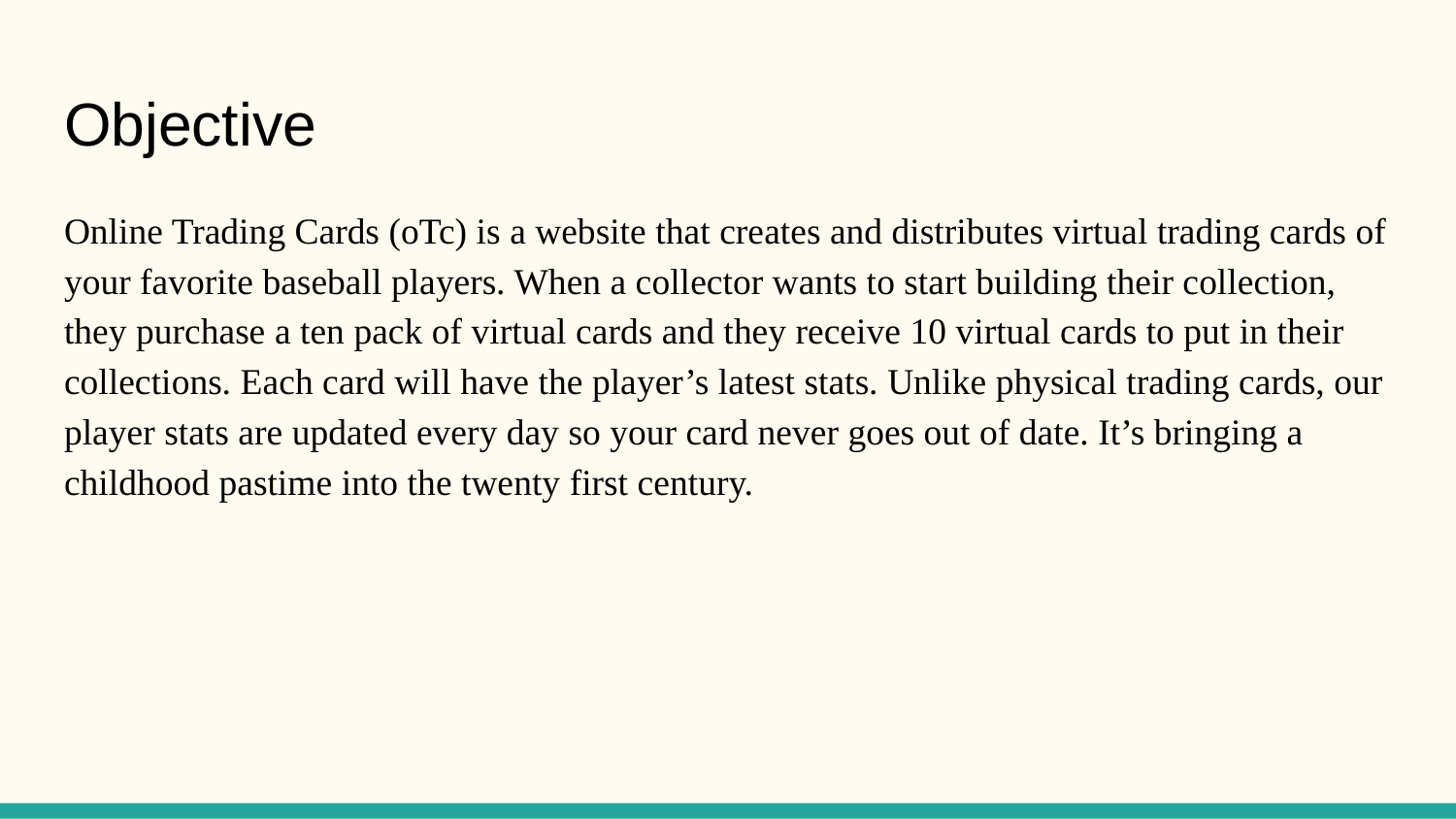

# Objective
Online Trading Cards (oTc) is a website that creates and distributes virtual trading cards of your favorite baseball players. When a collector wants to start building their collection, they purchase a ten pack of virtual cards and they receive 10 virtual cards to put in their collections. Each card will have the player’s latest stats. Unlike physical trading cards, our player stats are updated every day so your card never goes out of date. It’s bringing a childhood pastime into the twenty first century.